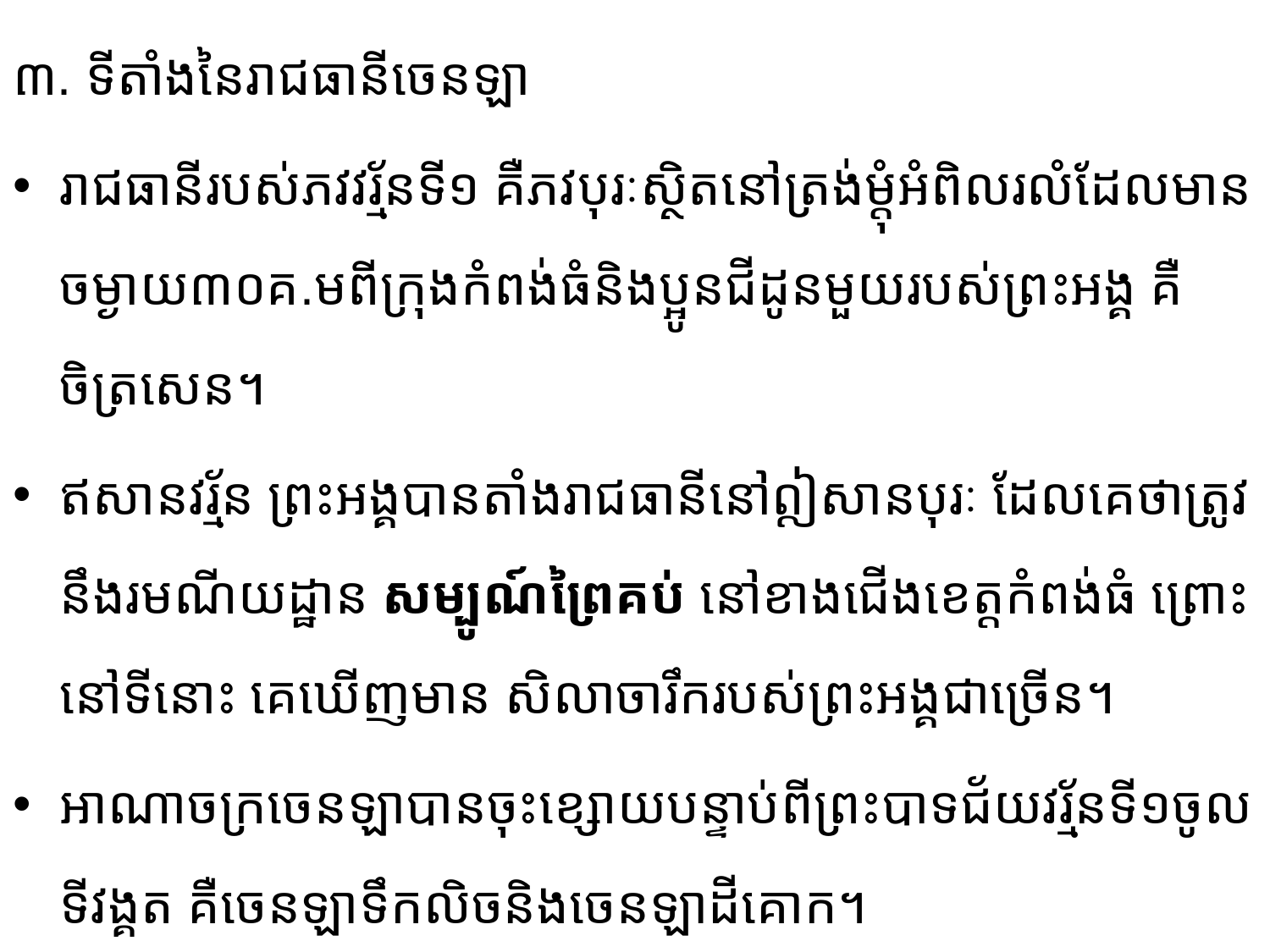

៣. ទីតាំងនៃរាជធានីចេនឡា
រាជធានីរបស់ភវវរ័្មនទី១ គឺភវបុរៈស្ថិតនៅត្រង់ម្តុំអំពិលរលំដែលមានចម្ងាយ៣០គ.មពីក្រុងកំពង់ធំនិងប្អូន​ជីដូនមួយរបស់ព្រះអង្គ គឺចិត្រសេន។
ឥសានវរ័្មន ព្រះអង្គបានតាំងរាជធានីនៅឦសានបុរៈ ដែលគេថា​ត្រូវនឹង​រមណីយដ្ឋាន សម្បូណ៍ព្រៃគប់ នៅខាងជើងខេត្តកំពង់ធំ ព្រោះនៅទីនោះ គេឃើញមាន សិលាចារឹករបស់​ព្រះអង្គ​ជាច្រើន។
អាណាចក្រចេនឡាបានចុះខ្សោយបន្ទាប់ពីព្រះបាទជ័យវរ័្មនទី១ចូលទីវង្គត គឺចេនឡាទឹកលិចនិង​ចេនឡា​ដីគោក។